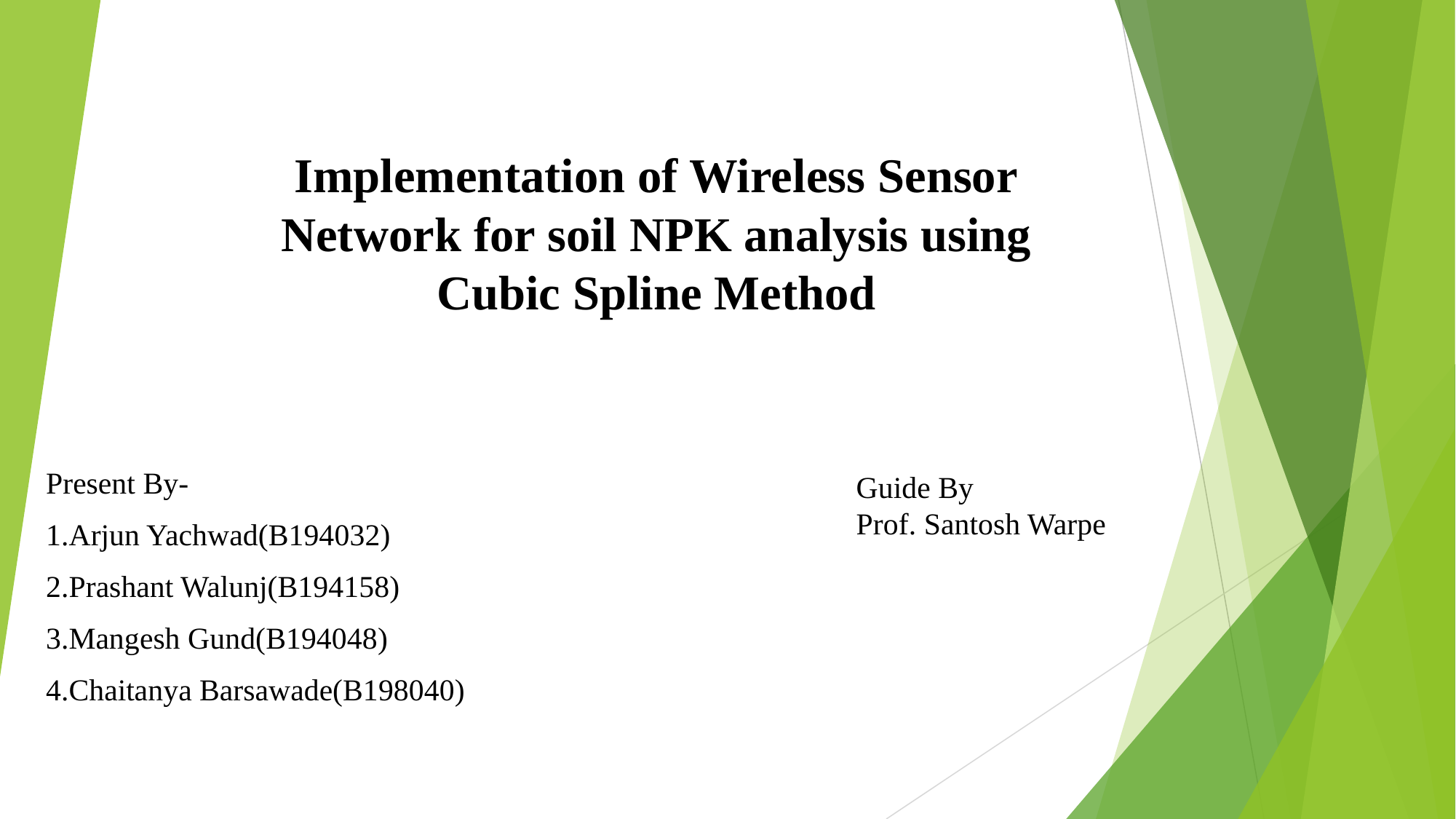

# Implementation of Wireless Sensor Network for soil NPK analysis using Cubic Spline Method
Present By-
1.Arjun Yachwad(B194032)
2.Prashant Walunj(B194158)
3.Mangesh Gund(B194048)
4.Chaitanya Barsawade(B198040)
Guide By
Prof. Santosh Warpe